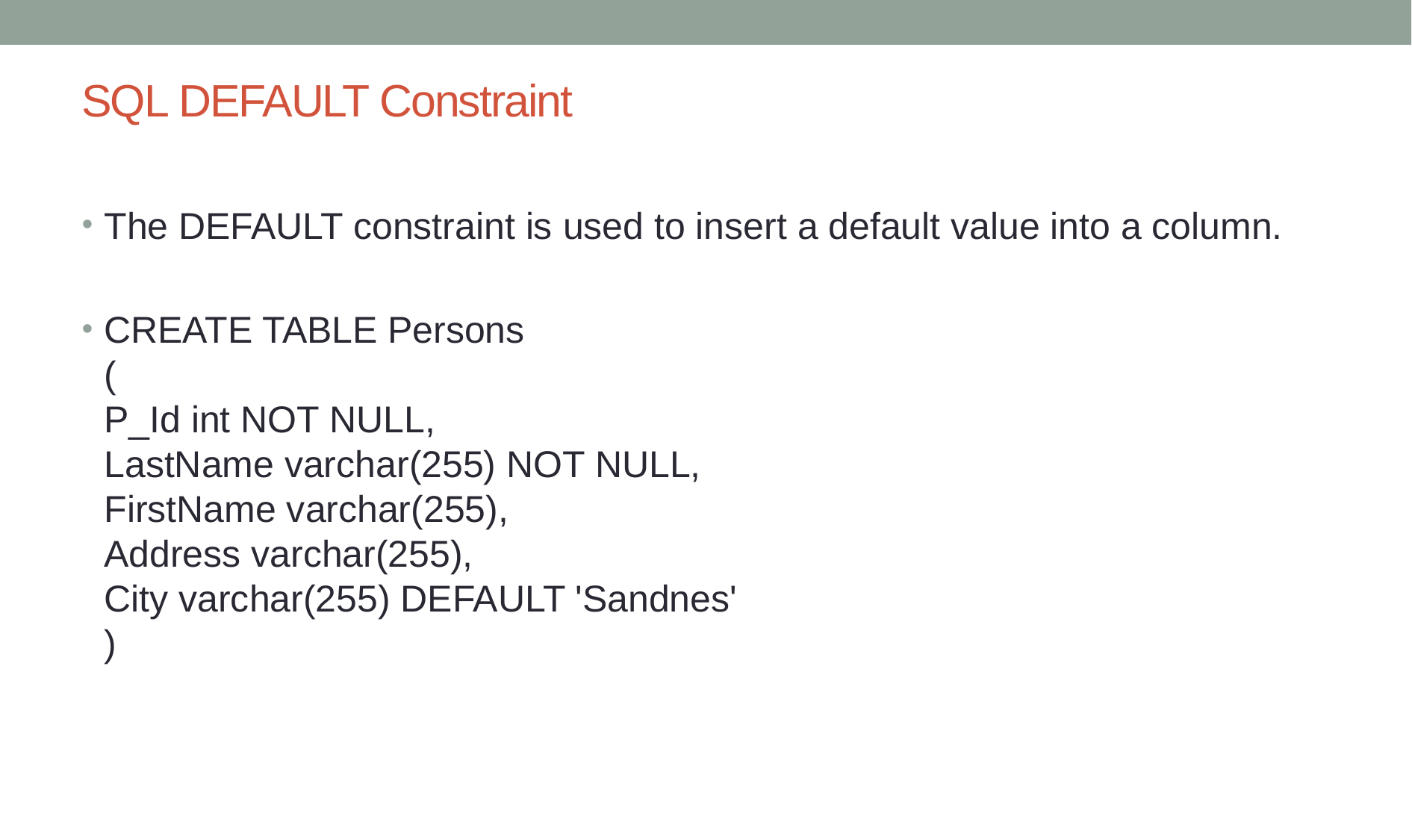

# SQL DEFAULT Constraint
The DEFAULT constraint is used to insert a default value into a column.

CREATE TABLE Persons
(
P_Id int NOT NULL,
LastName varchar(255) NOT NULL,
FirstName varchar(255),
Address varchar(255),
City varchar(255) DEFAULT 'Sandnes'
)